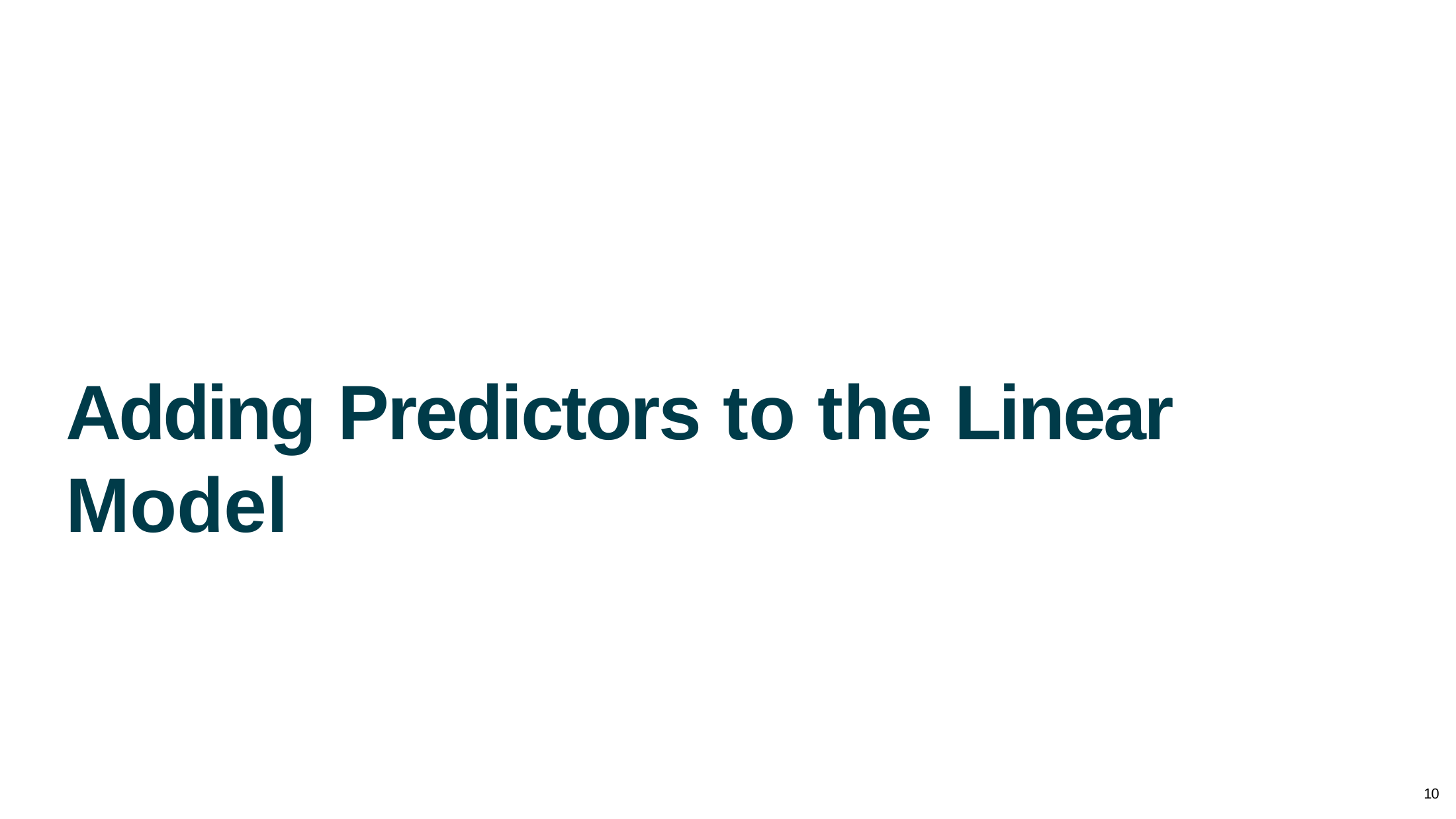

# Adding Predictors to the Linear Model
10